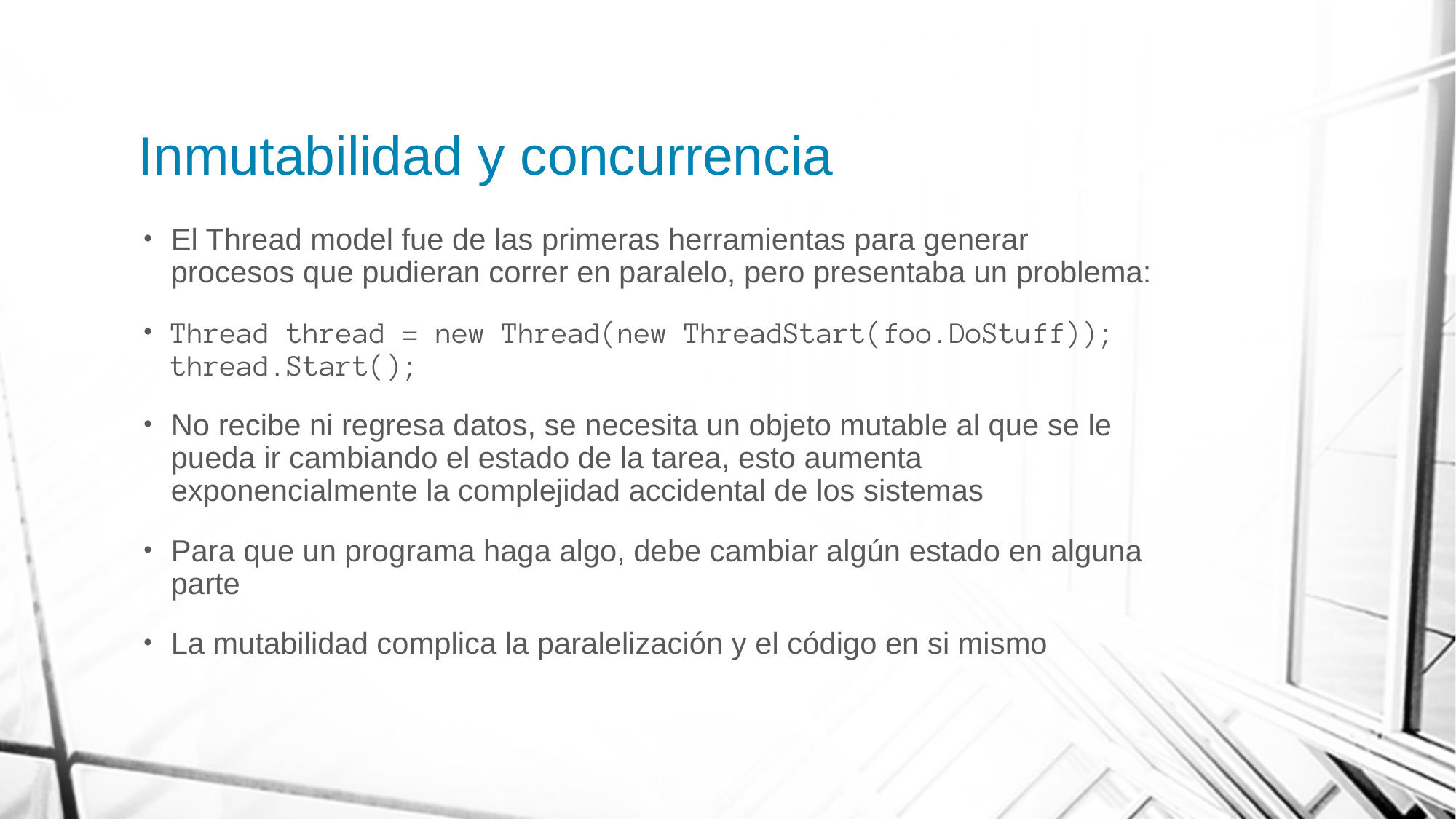

# Inmutabilidad y concurrencia
El Thread model fue de las primeras herramientas para generar procesos que pudieran correr en paralelo, pero presentaba un problema:
Thread thread = new Thread(new ThreadStart(foo.DoStuff));
thread.Start();
No recibe ni regresa datos, se necesita un objeto mutable al que se le pueda ir cambiando el estado de la tarea, esto aumenta exponencialmente la complejidad accidental de los sistemas
Para que un programa haga algo, debe cambiar algún estado en alguna parte
La mutabilidad complica la paralelización y el código en si mismo